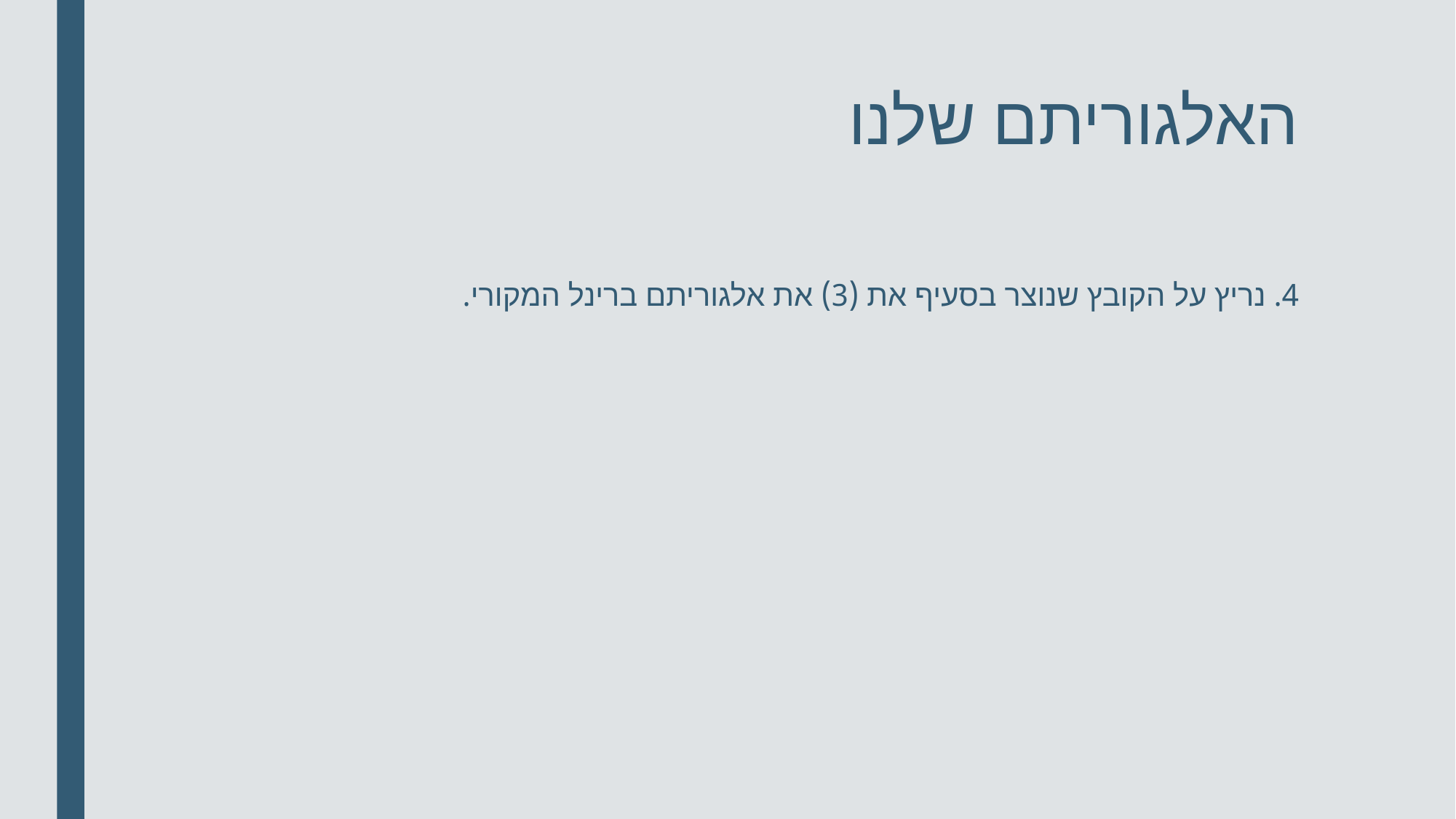

# האלגוריתם שלנו
4. נריץ על הקובץ שנוצר בסעיף את (3) את אלגוריתם ברינל המקורי.